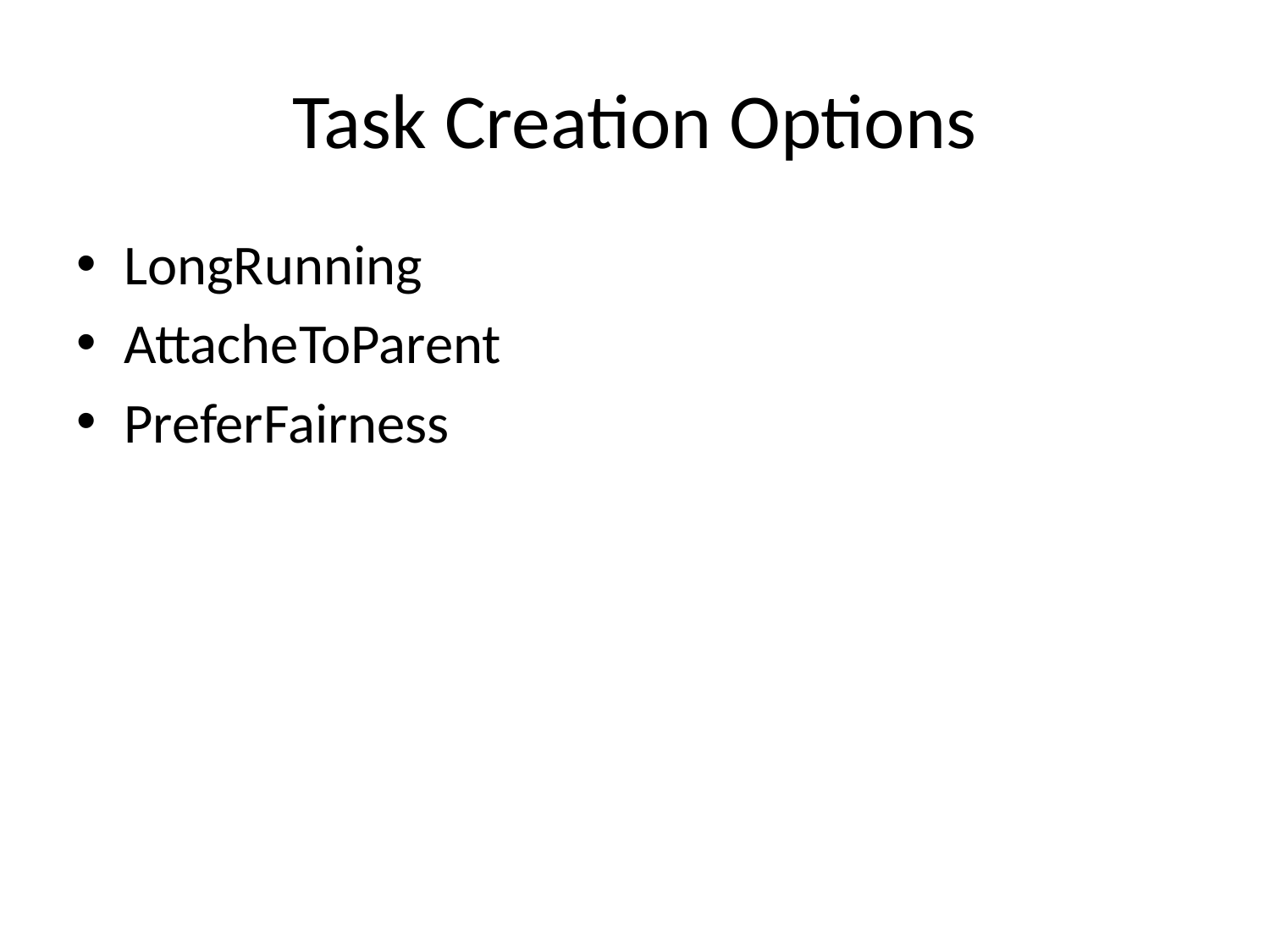

# Task Creation Options
LongRunning
AttacheToParent
PreferFairness